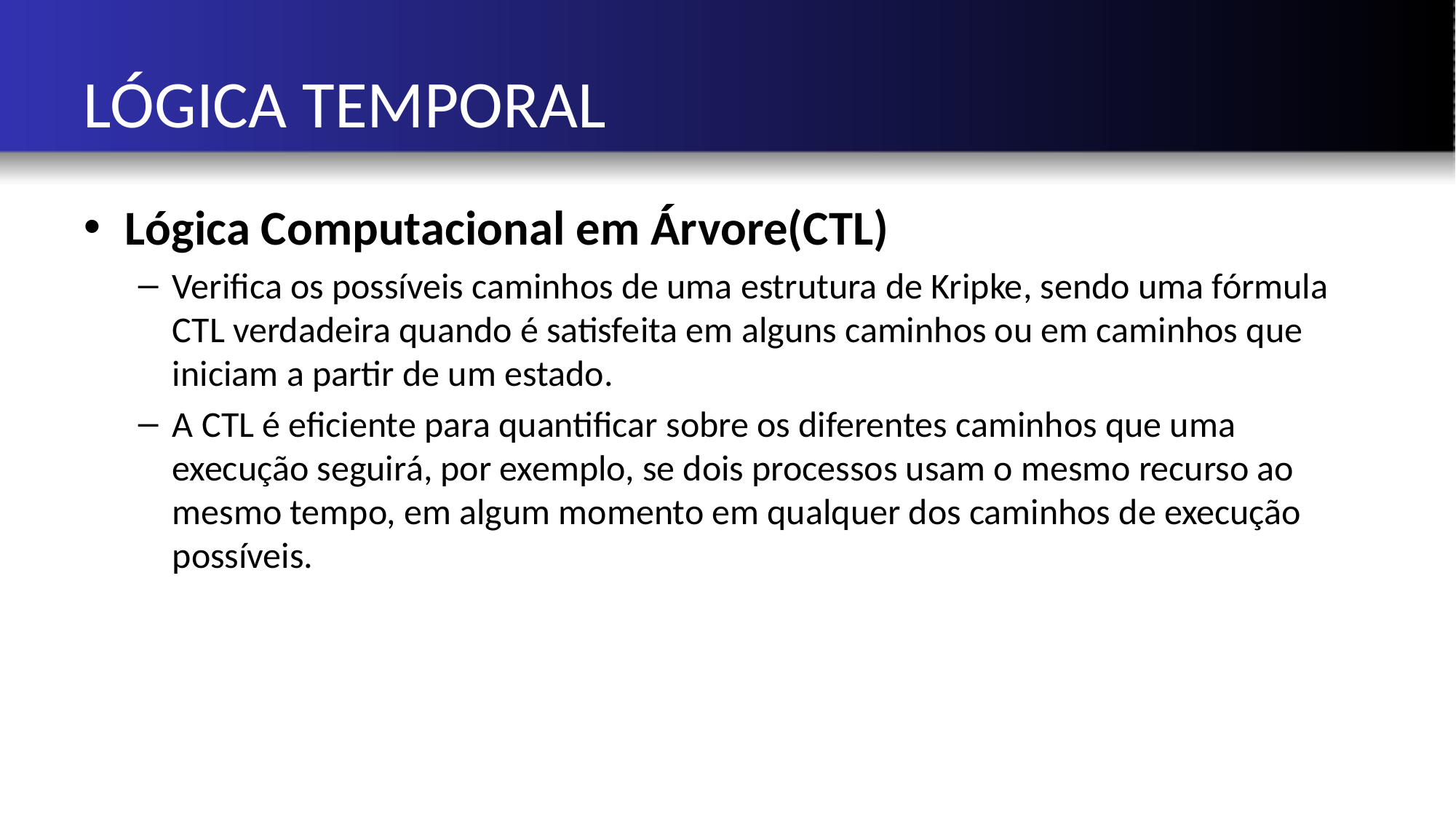

# LÓGICA TEMPORAL
Lógica Computacional em Árvore(CTL)
Verifica os possíveis caminhos de uma estrutura de Kripke, sendo uma fórmula CTL verdadeira quando é satisfeita em alguns caminhos ou em caminhos que iniciam a partir de um estado.
A CTL é eficiente para quantificar sobre os diferentes caminhos que uma execução seguirá, por exemplo, se dois processos usam o mesmo recurso ao mesmo tempo, em algum momento em qualquer dos caminhos de execução possíveis.